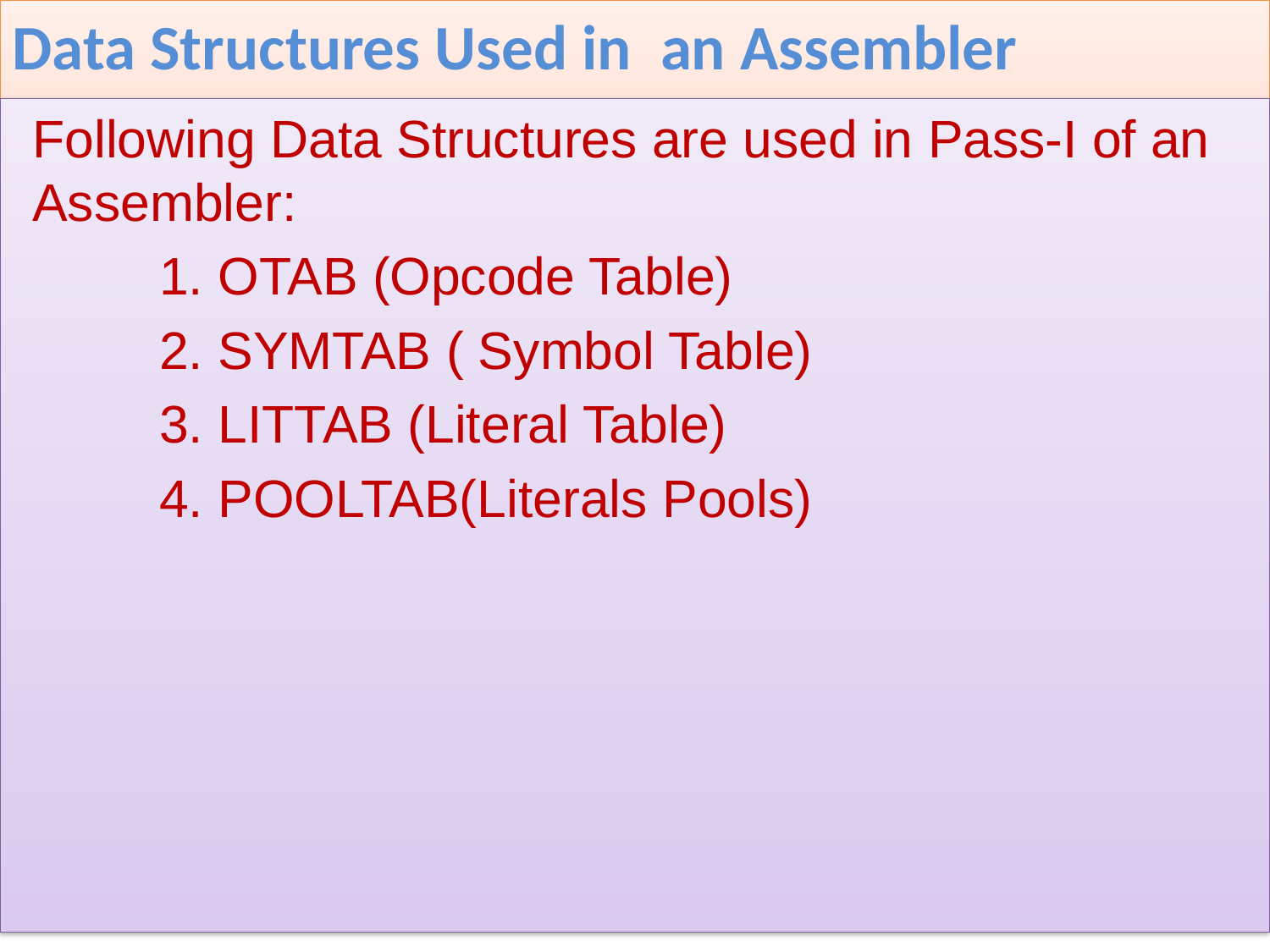

Data Structures Used in  an Assembler
	Following Data Structures are used in Pass-I of an Assembler:
		1. OTAB (Opcode Table)
		2. SYMTAB ( Symbol Table)
		3. LITTAB (Literal Table)
		4. POOLTAB(Literals Pools)